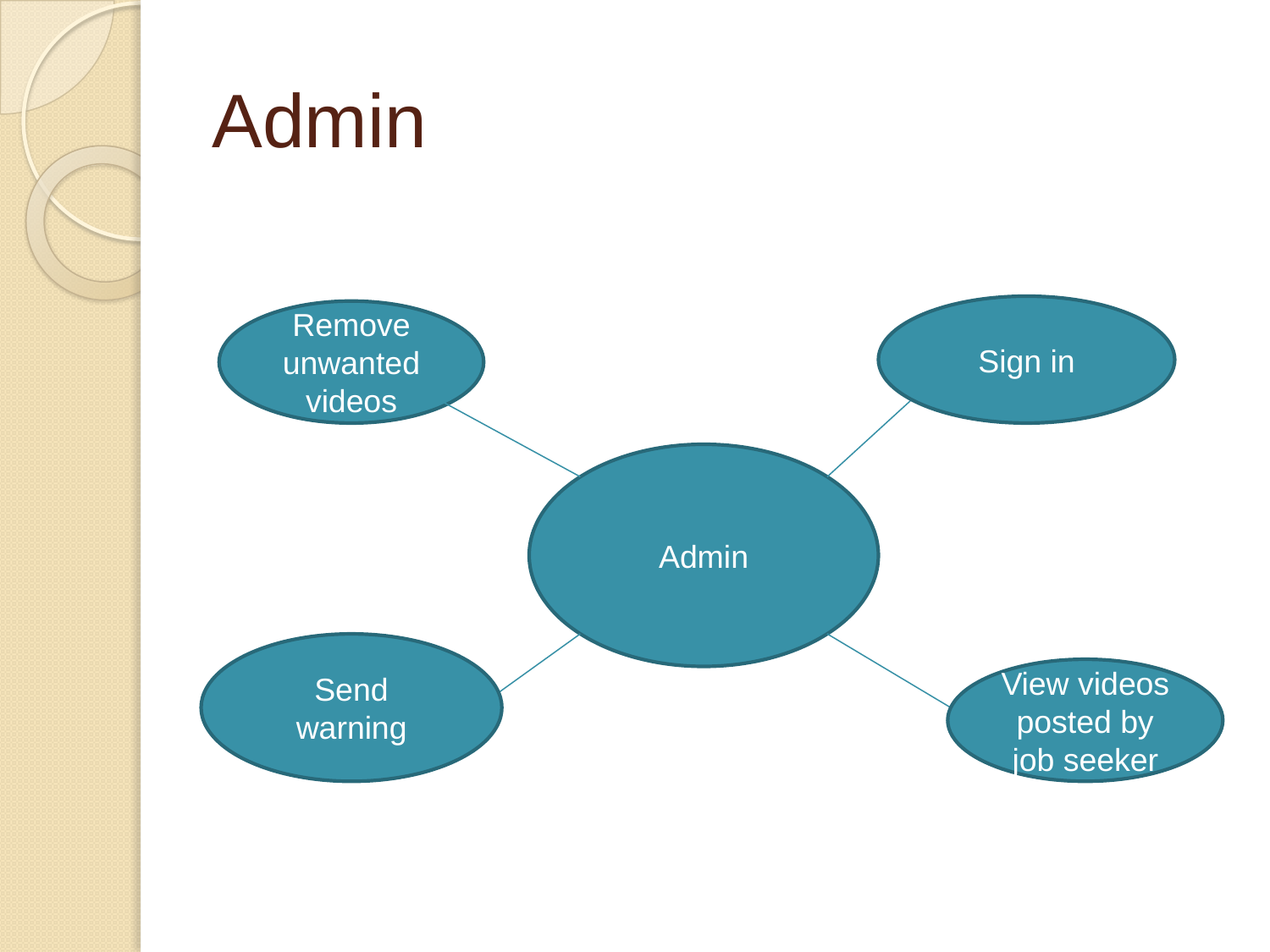

# Admin

Sign in
Remove unwanted videos
Admin
Send warning
View videos posted by job seeker